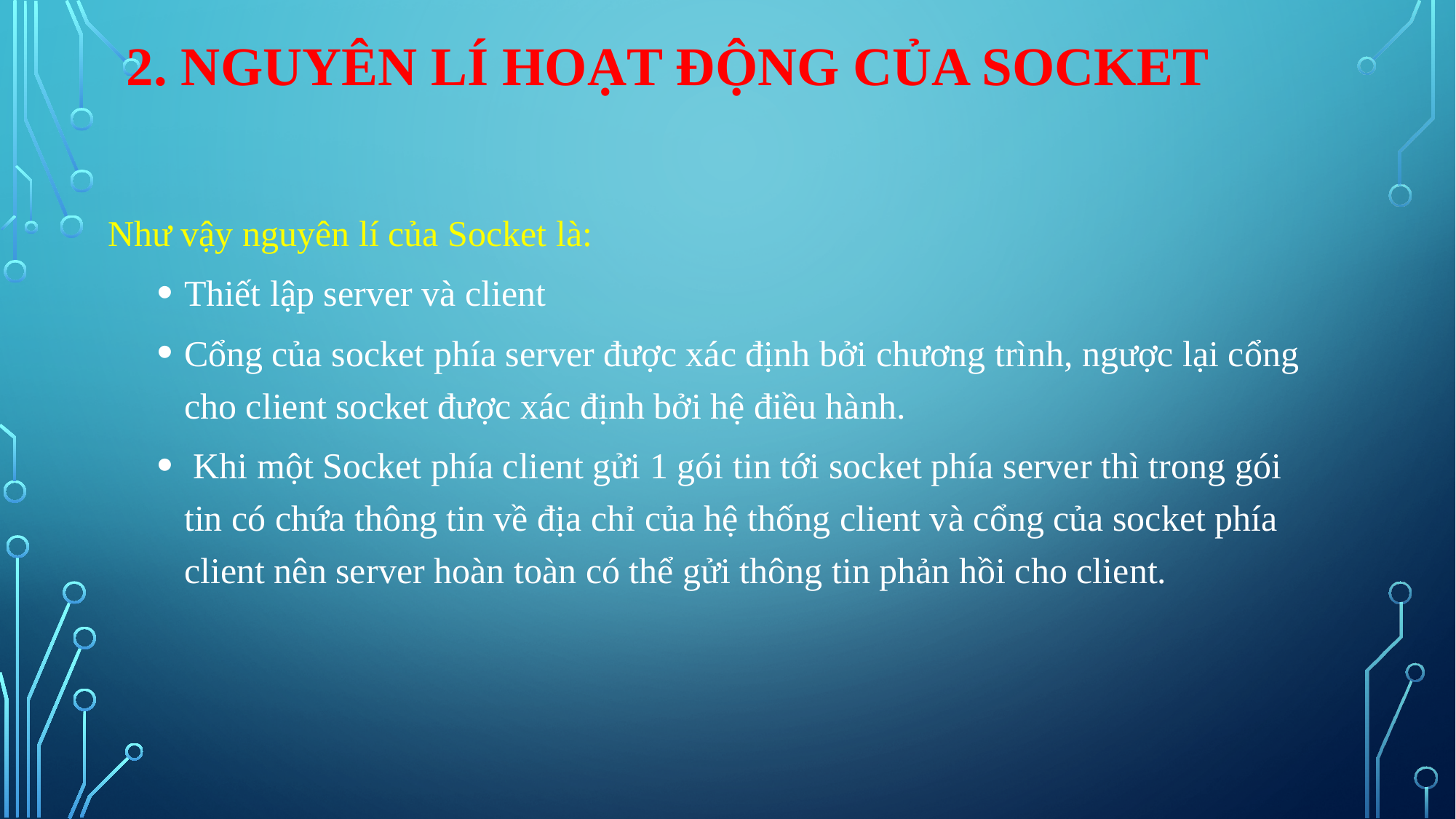

# 2. Nguyên lí hoạt động của Socket
Như vậy nguyên lí của Socket là:
Thiết lập server và client
Cổng của socket phía server được xác định bởi chương trình, ngược lại cổng cho client socket được xác định bởi hệ điều hành.
 Khi một Socket phía client gửi 1 gói tin tới socket phía server thì trong gói tin có chứa thông tin về địa chỉ của hệ thống client và cổng của socket phía client nên server hoàn toàn có thể gửi thông tin phản hồi cho client.